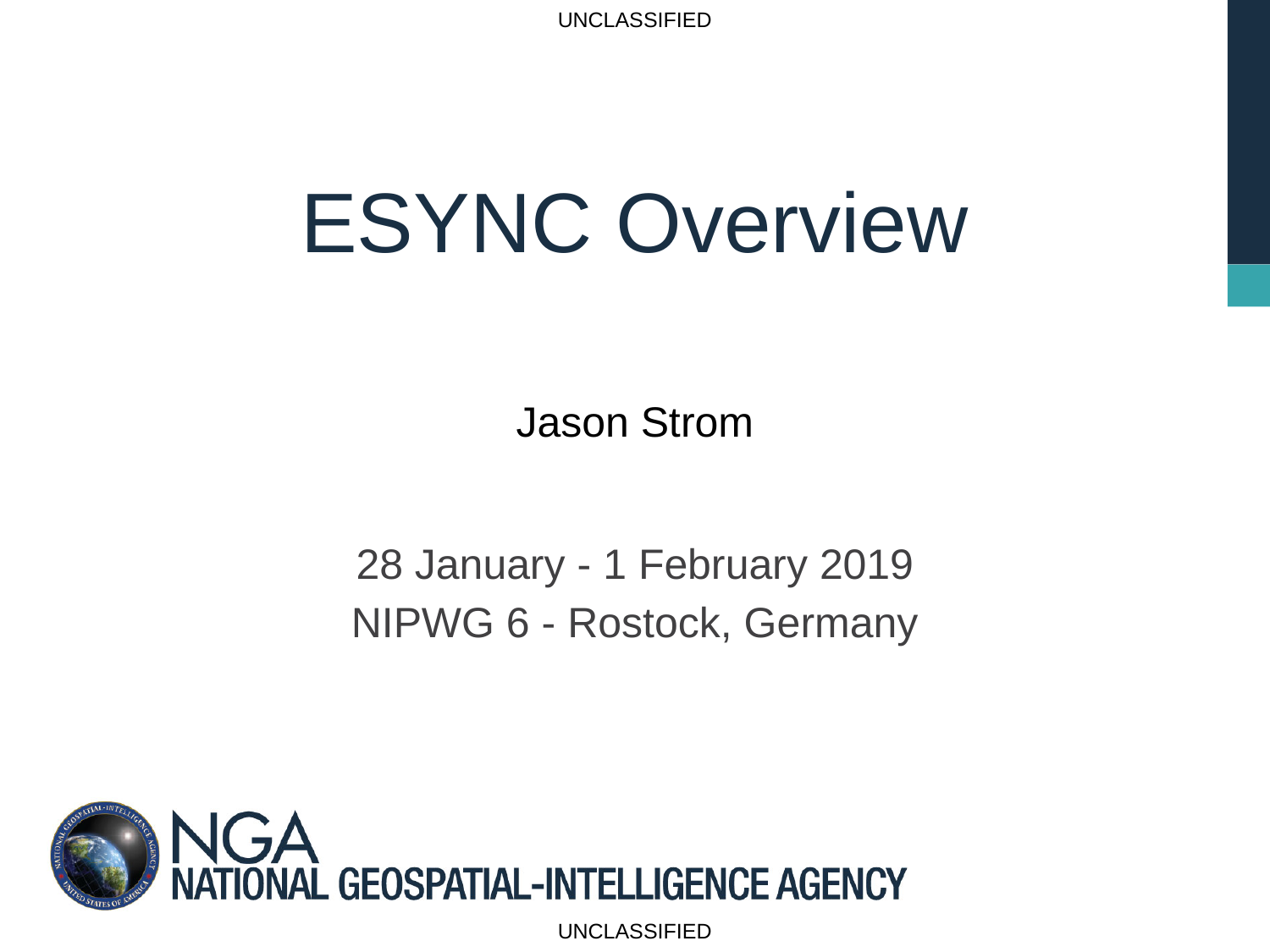

# ESYNC Overview

Jason Strom
28 January - 1 February 2019
NIPWG 6 - Rostock, Germany